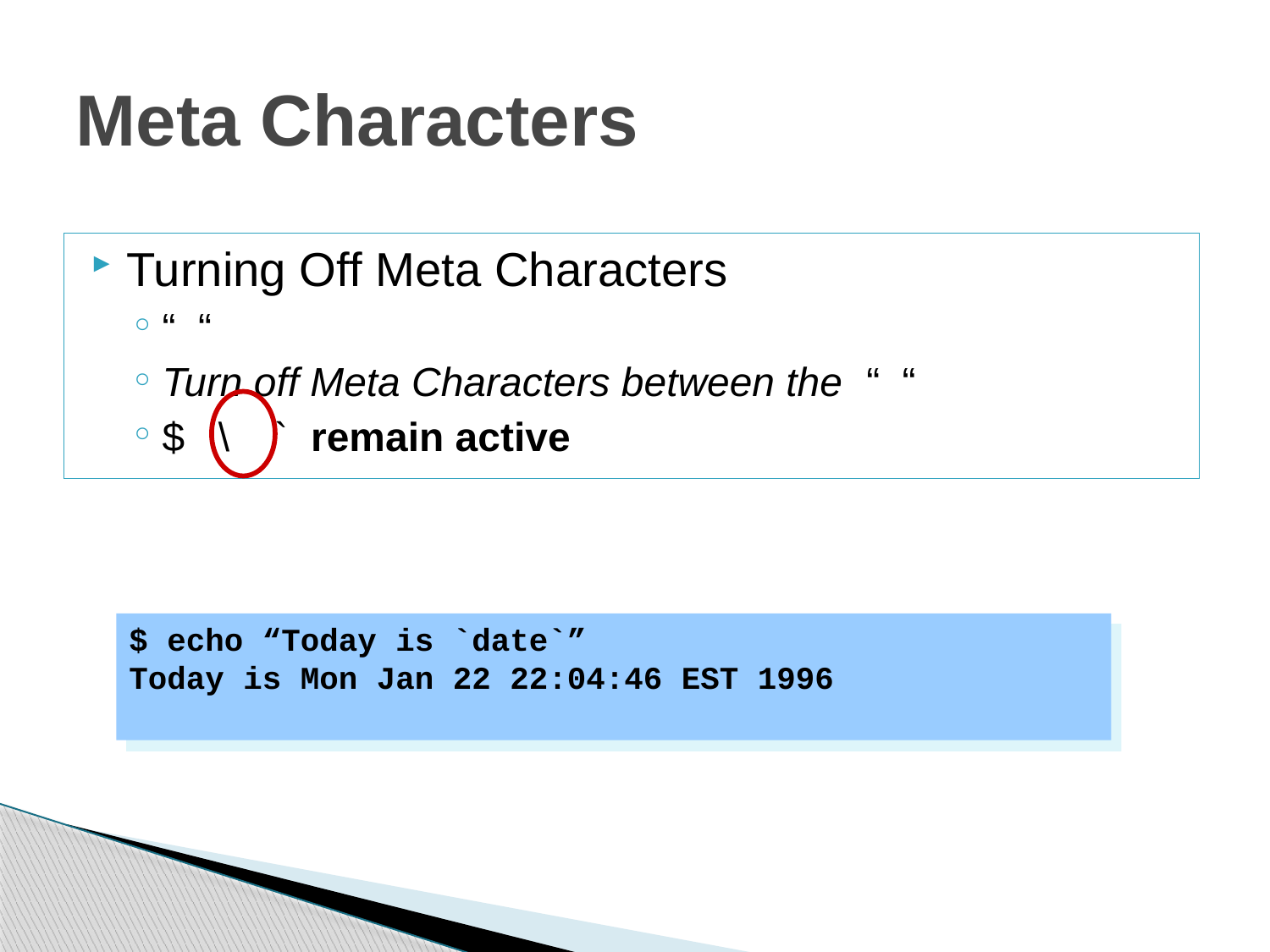

# Meta Characters
Turning Off Meta Characters
“  “
Turn off Meta Characters between the  “  “
$   \    `  remain active

$ echo “Today is `date`”
Today is Mon Jan 22 22:04:46 EST 1996